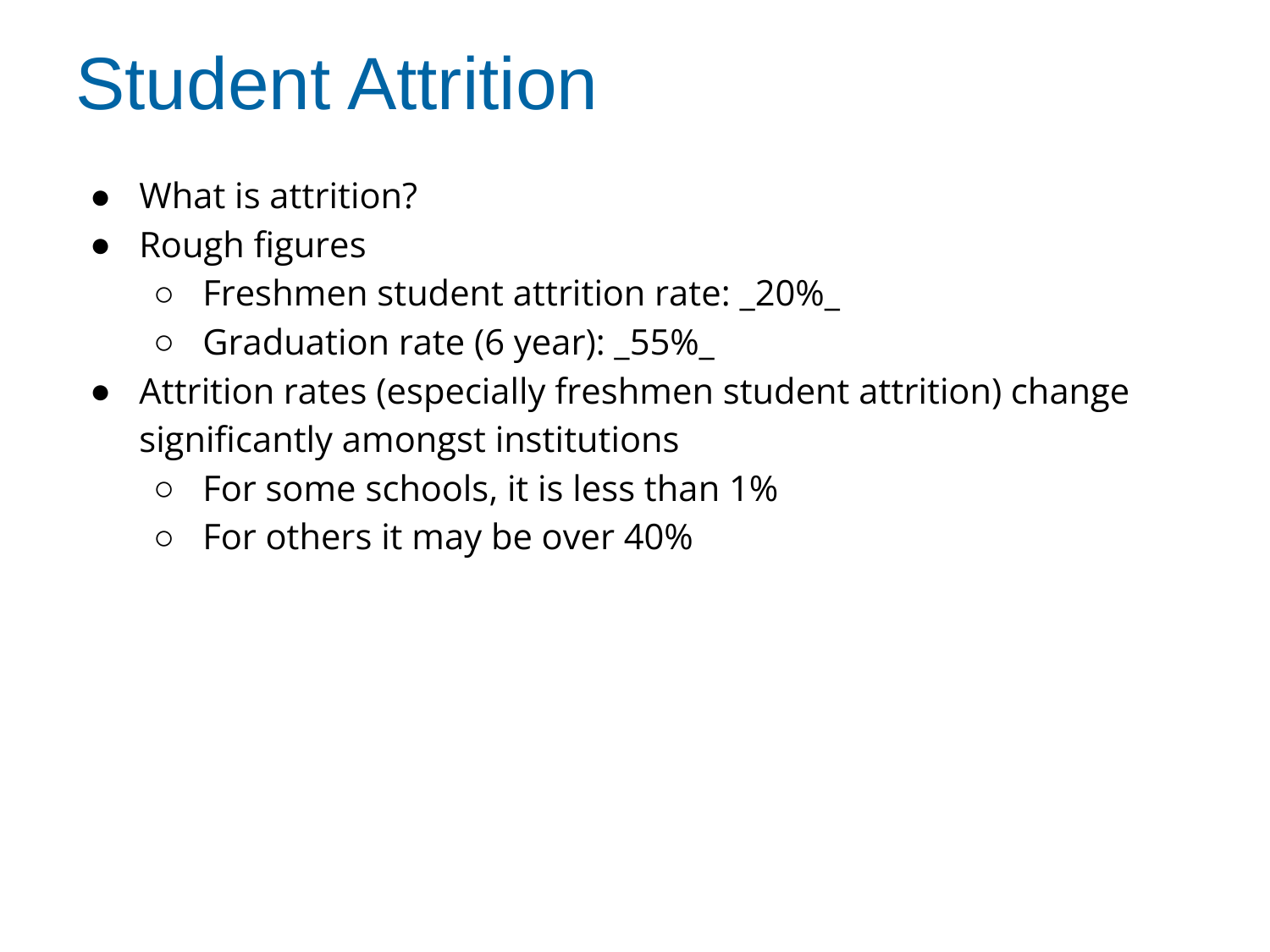

# Student Attrition
What is attrition?
Rough figures
Freshmen student attrition rate: _20%_
Graduation rate (6 year): _55%_
Attrition rates (especially freshmen student attrition) change significantly amongst institutions
For some schools, it is less than 1%
For others it may be over 40%